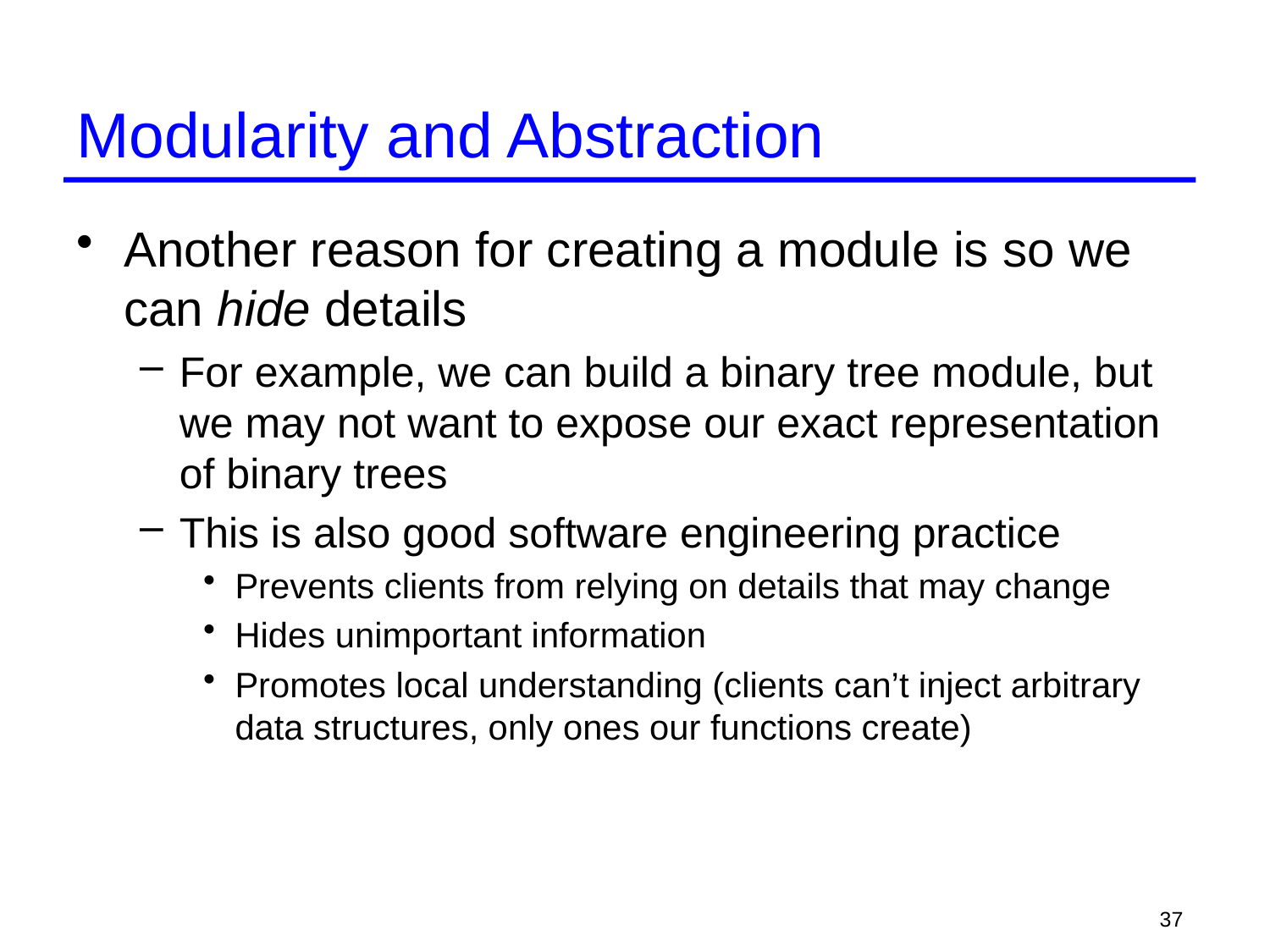

# Modularity and Abstraction
Another reason for creating a module is so we can hide details
For example, we can build a binary tree module, but we may not want to expose our exact representation of binary trees
This is also good software engineering practice
Prevents clients from relying on details that may change
Hides unimportant information
Promotes local understanding (clients can’t inject arbitrary data structures, only ones our functions create)
37